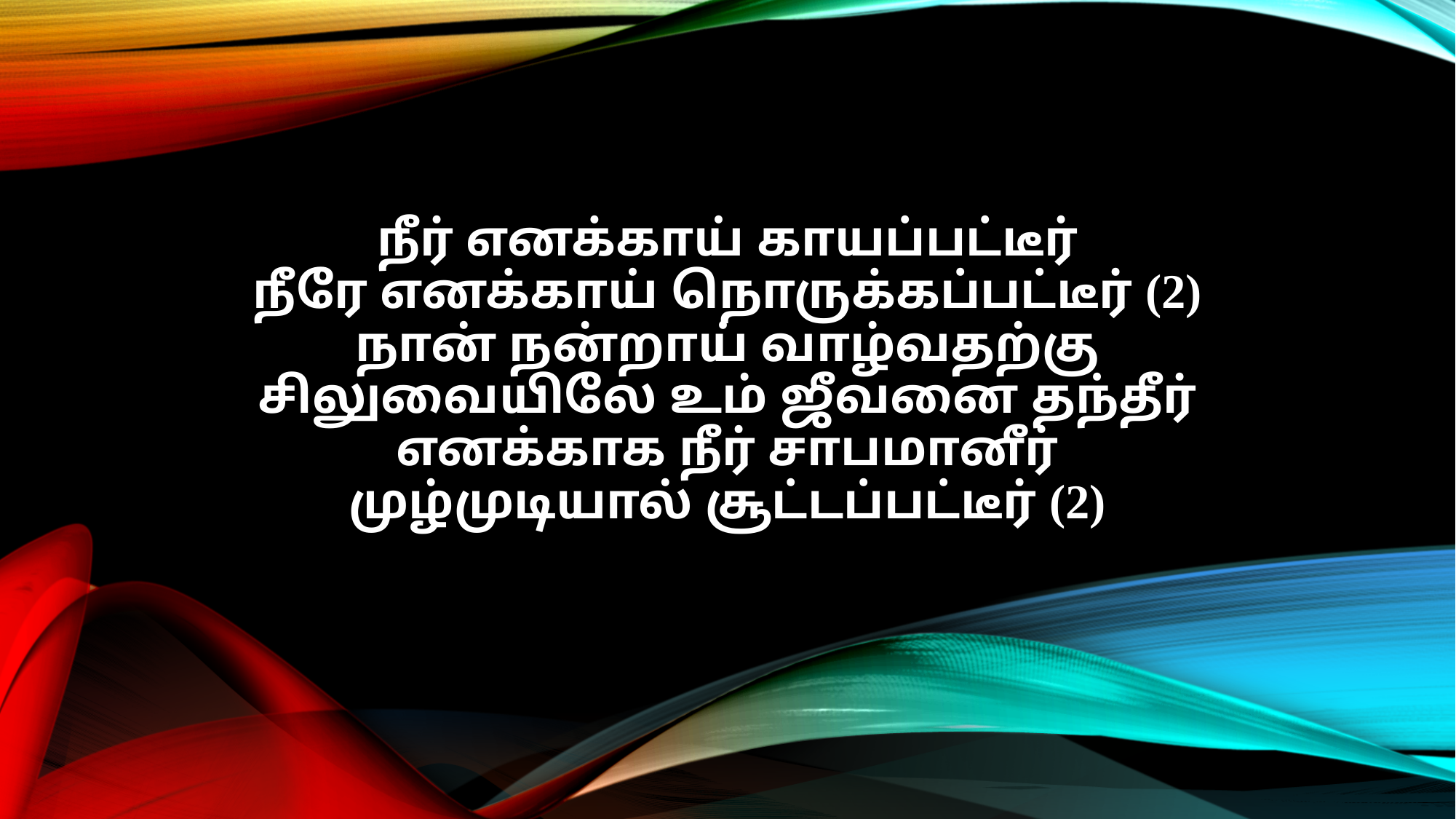

நீர் எனக்காய் காயப்பட்டீர்
நீரே எனக்காய் நொருக்கப்பட்டீர் (2)
நான் நன்றாய் வாழ்வதற்கு
சிலுவையிலே உம் ஜீவனை தந்தீர்
எனக்காக நீர் சாபமானீர்
முழ்முடியால் சூட்டப்பட்டீர் (2)